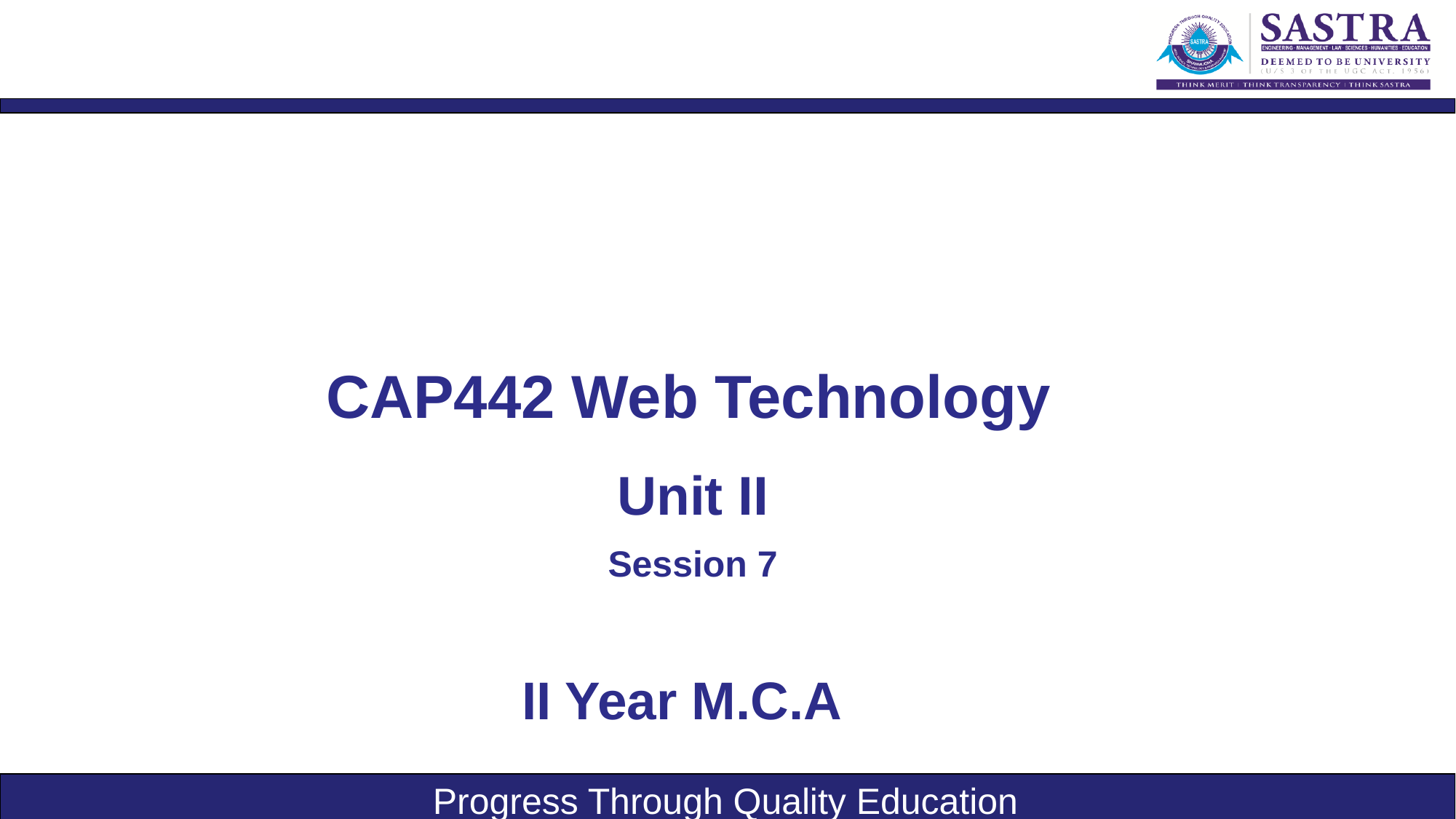

CAP442 Web Technology
Unit II
Session 7
II Year M.C.A